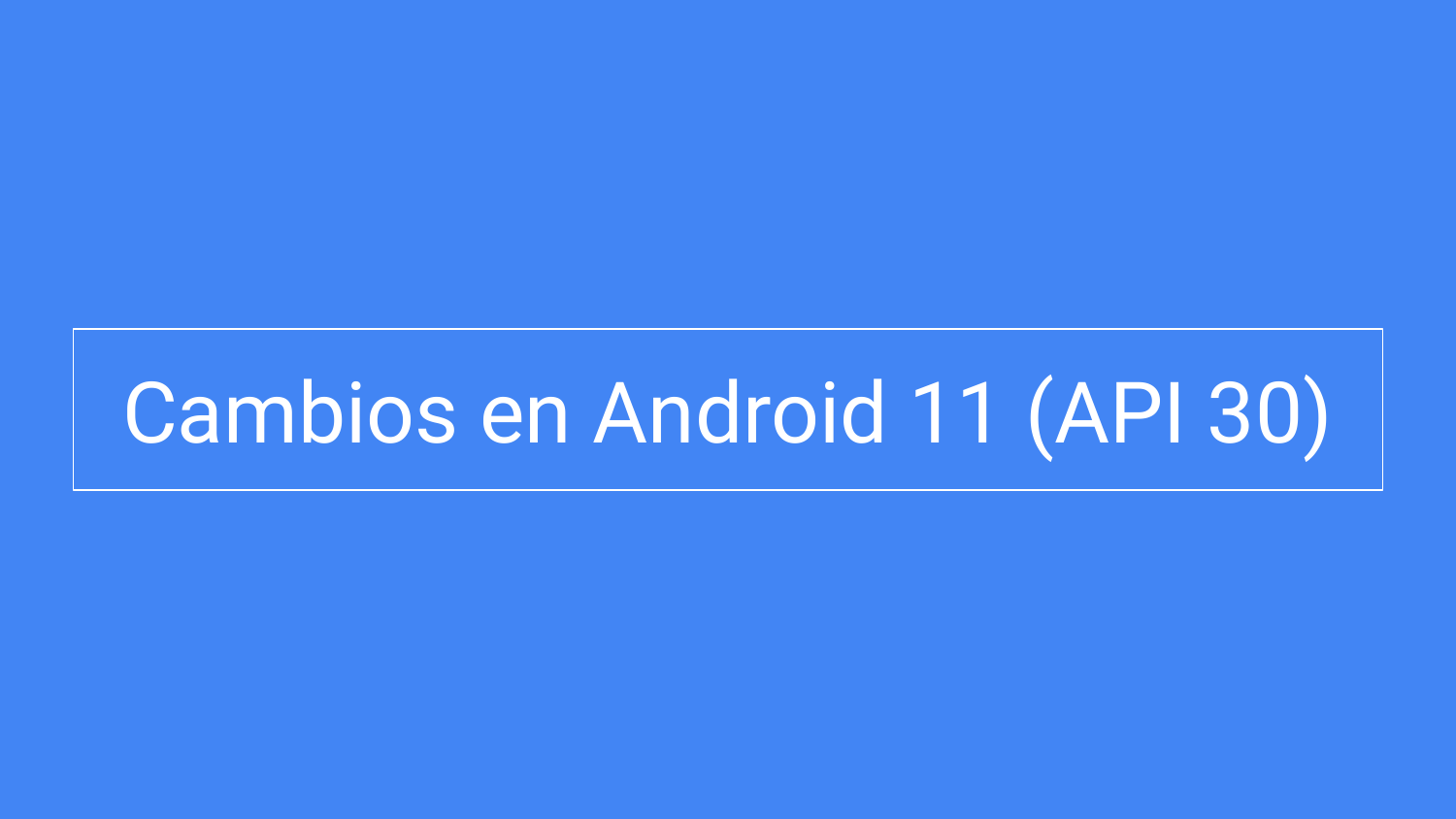

# Cambios en Android 11 (API 30)